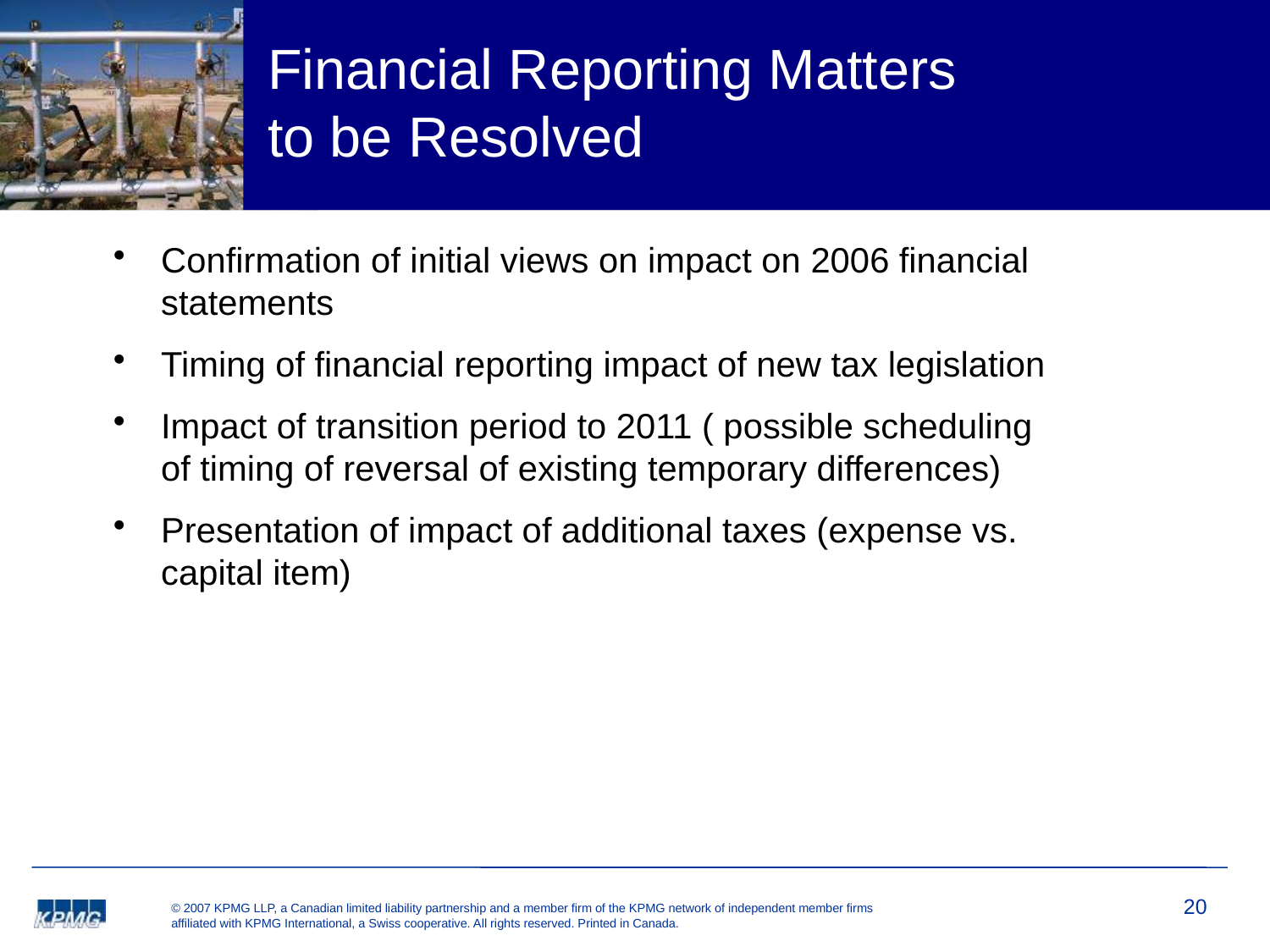

# Financial Reporting Matters to be Resolved
Confirmation of initial views on impact on 2006 financial statements
Timing of financial reporting impact of new tax legislation
Impact of transition period to 2011 ( possible scheduling
of timing of reversal of existing temporary differences)
Presentation of impact of additional taxes (expense vs.
capital item)